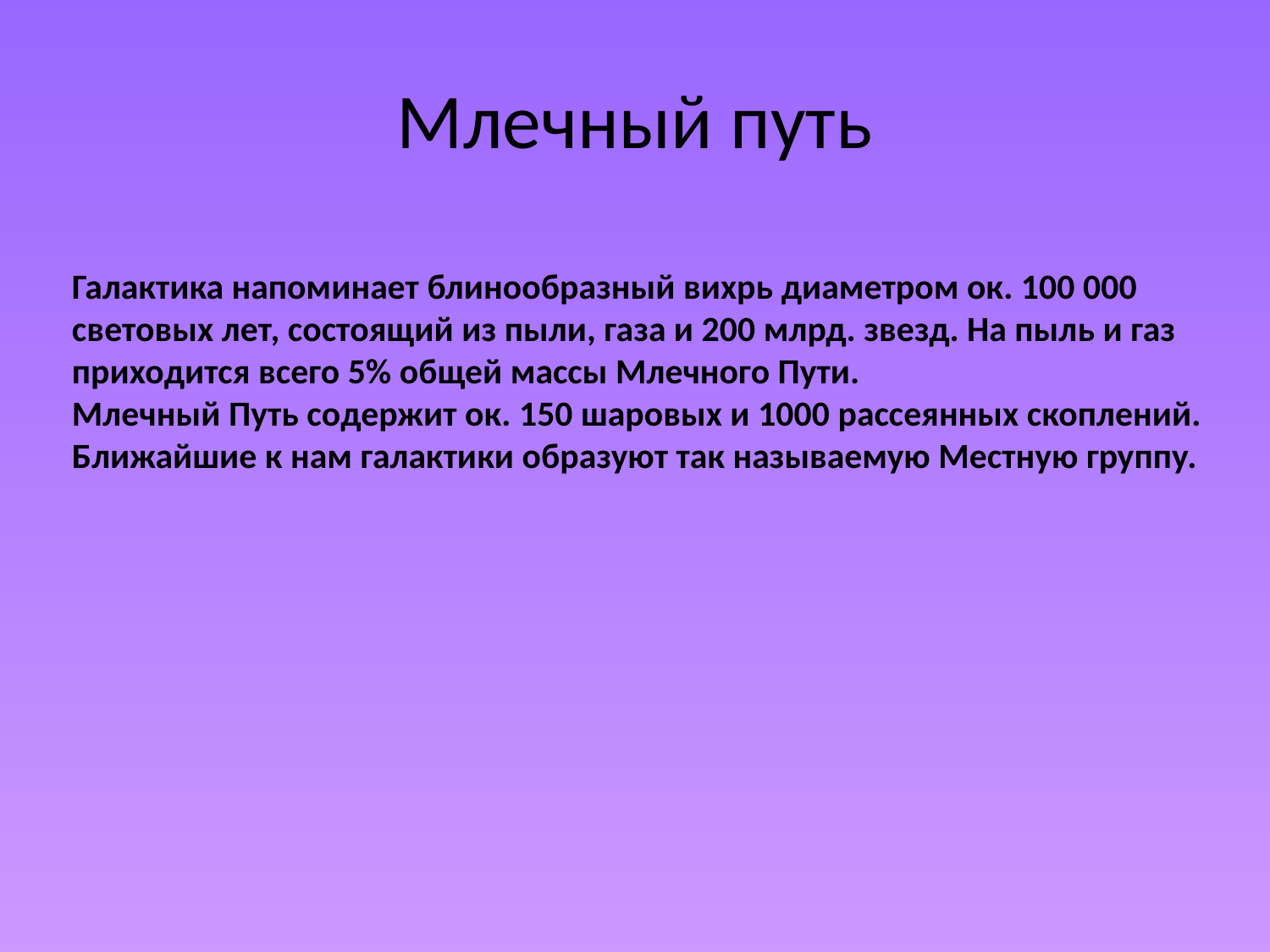

# Млечный путь
Галактика напоминает блинообразный вихрь диаметром ок. 100 000 световых лет, состоящий из пыли, газа и 200 млрд. звезд. На пыль и газ приходится всего 5% общей массы Млечного Пути.
Млечный Путь содержит ок. 150 шаровых и 1000 рассеянных скоплений.
Ближайшие к нам галактики образуют так называемую Местную группу.